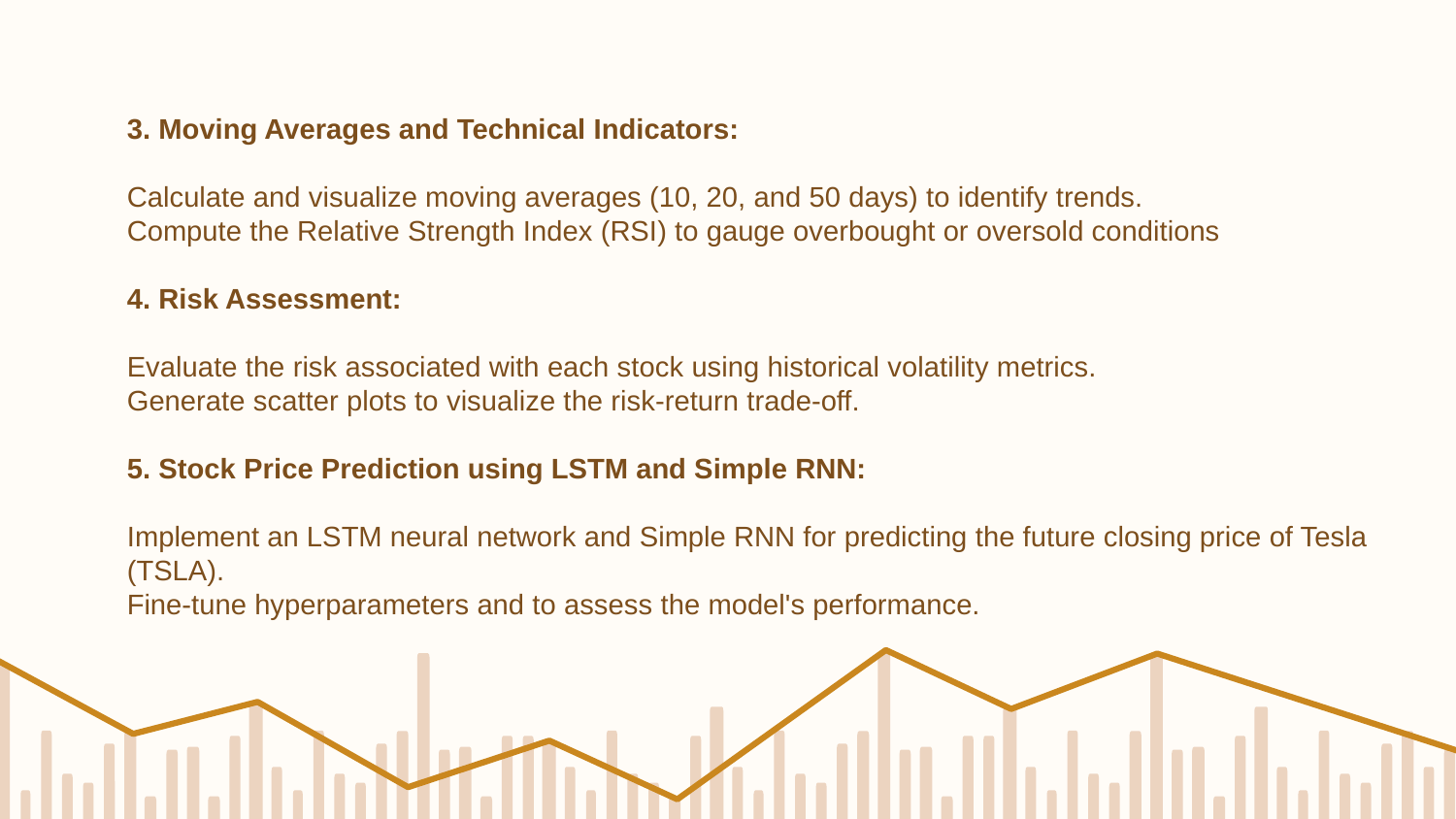

3. Moving Averages and Technical Indicators:

Calculate and visualize moving averages (10, 20, and 50 days) to identify trends.
Compute the Relative Strength Index (RSI) to gauge overbought or oversold conditions

4. Risk Assessment:

Evaluate the risk associated with each stock using historical volatility metrics.
Generate scatter plots to visualize the risk-return trade-off.

5. Stock Price Prediction using LSTM and Simple RNN:

Implement an LSTM neural network and Simple RNN for predicting the future closing price of Tesla (TSLA).
Fine-tune hyperparameters and to assess the model's performance.